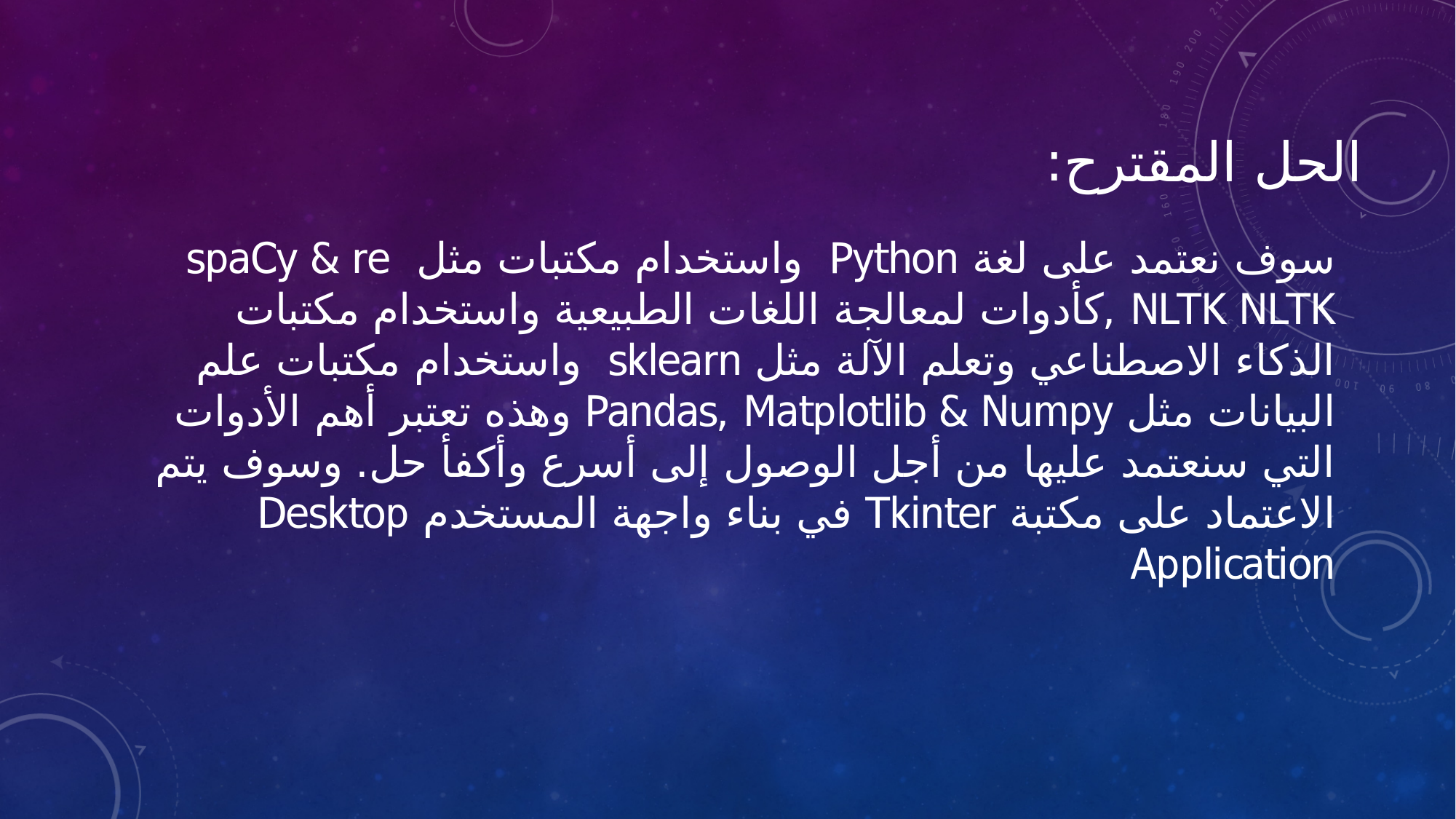

# الحل المقترح:
سوف نعتمد على لغة Python  واستخدام مكتبات مثل spaCy & re  NLTK NLTK ,كأدوات لمعالجة اللغات الطبيعية واستخدام مكتبات الذكاء الاصطناعي وتعلم الآلة مثل sklearn  واستخدام مكتبات علم البيانات مثل Pandas, Matplotlib & Numpy وهذه تعتبر أهم الأدوات التي سنعتمد عليها من أجل الوصول إلى أسرع وأكفأ حل. وسوف يتم الاعتماد على مكتبة Tkinter في بناء واجهة المستخدم Desktop Application